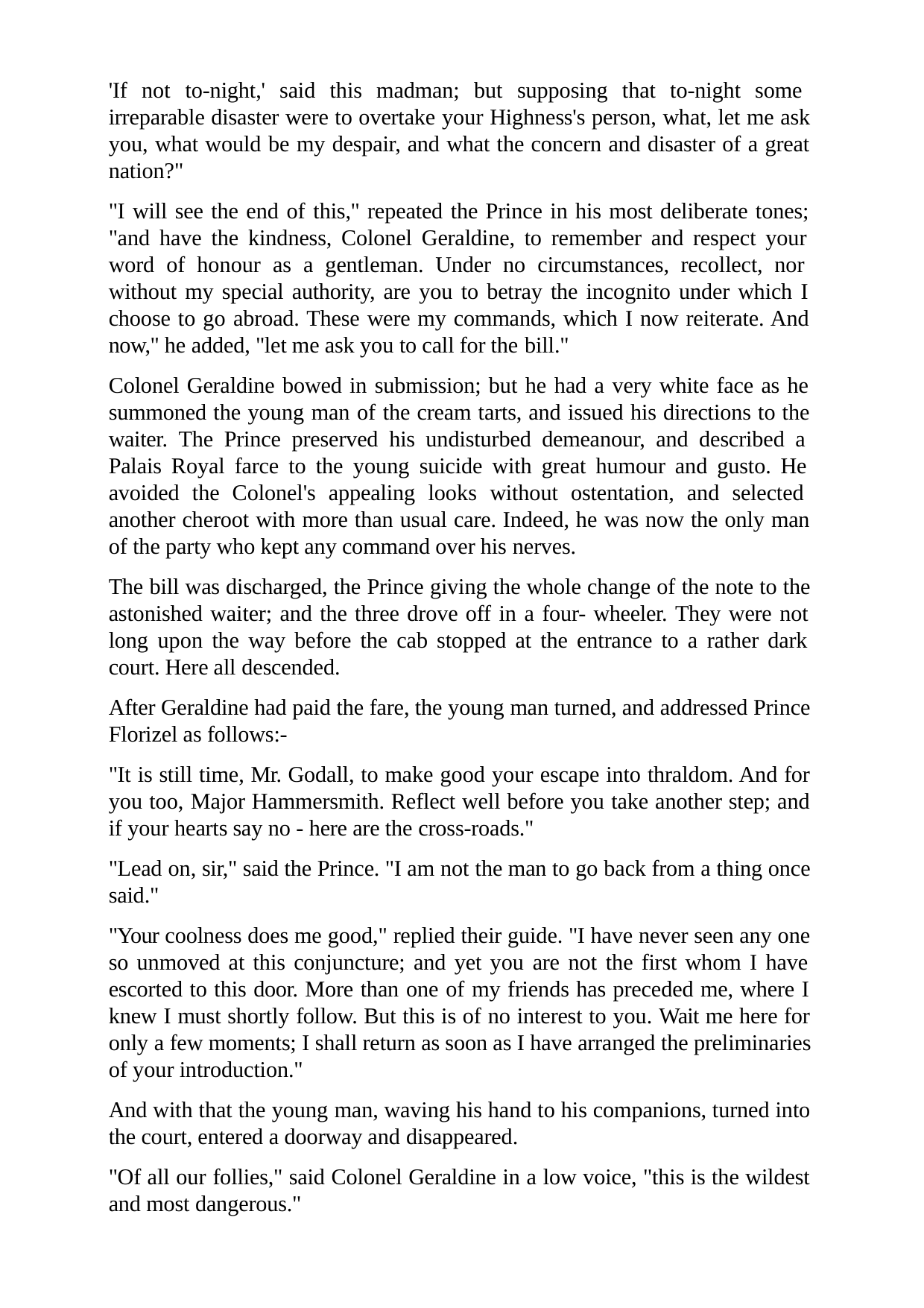

'If not to-night,' said this madman; but supposing that to-night some  irreparable disaster were to overtake your Highness's person, what, let me ask  you, what would be my despair, and what the concern and disaster of a great  nation?"
"I will see the end of this," repeated the Prince in his most deliberate tones;  "and have the kindness, Colonel Geraldine, to remember and respect your  word of honour as a gentleman. Under no circumstances, recollect, nor  without my special authority, are you to betray the incognito under which I  choose to go abroad. These were my commands, which I now reiterate. And  now," he added, "let me ask you to call for the bill."
Colonel Geraldine bowed in submission; but he had a very white face as he  summoned the young man of the cream tarts, and issued his directions to the  waiter. The Prince preserved his undisturbed demeanour, and described a  Palais Royal farce to the young suicide with great humour and gusto. He  avoided the Colonel's appealing looks without ostentation, and selected  another cheroot with more than usual care. Indeed, he was now the only man  of the party who kept any command over his nerves.
The bill was discharged, the Prince giving the whole change of the note to the  astonished waiter; and the three drove off in a four- wheeler. They were not  long upon the way before the cab stopped at the entrance to a rather dark  court. Here all descended.
After Geraldine had paid the fare, the young man turned, and addressed Prince  Florizel as follows:-
"It is still time, Mr. Godall, to make good your escape into thraldom. And for  you too, Major Hammersmith. Reflect well before you take another step; and  if your hearts say no - here are the cross-roads."
"Lead on, sir," said the Prince. "I am not the man to go back from a thing once  said."
"Your coolness does me good," replied their guide. "I have never seen any one  so unmoved at this conjuncture; and yet you are not the first whom I have  escorted to this door. More than one of my friends has preceded me, where I  knew I must shortly follow. But this is of no interest to you. Wait me here for  only a few moments; I shall return as soon as I have arranged the preliminaries  of your introduction."
And with that the young man, waving his hand to his companions, turned into  the court, entered a doorway and disappeared.
"Of all our follies," said Colonel Geraldine in a low voice, "this is the wildest  and most dangerous."